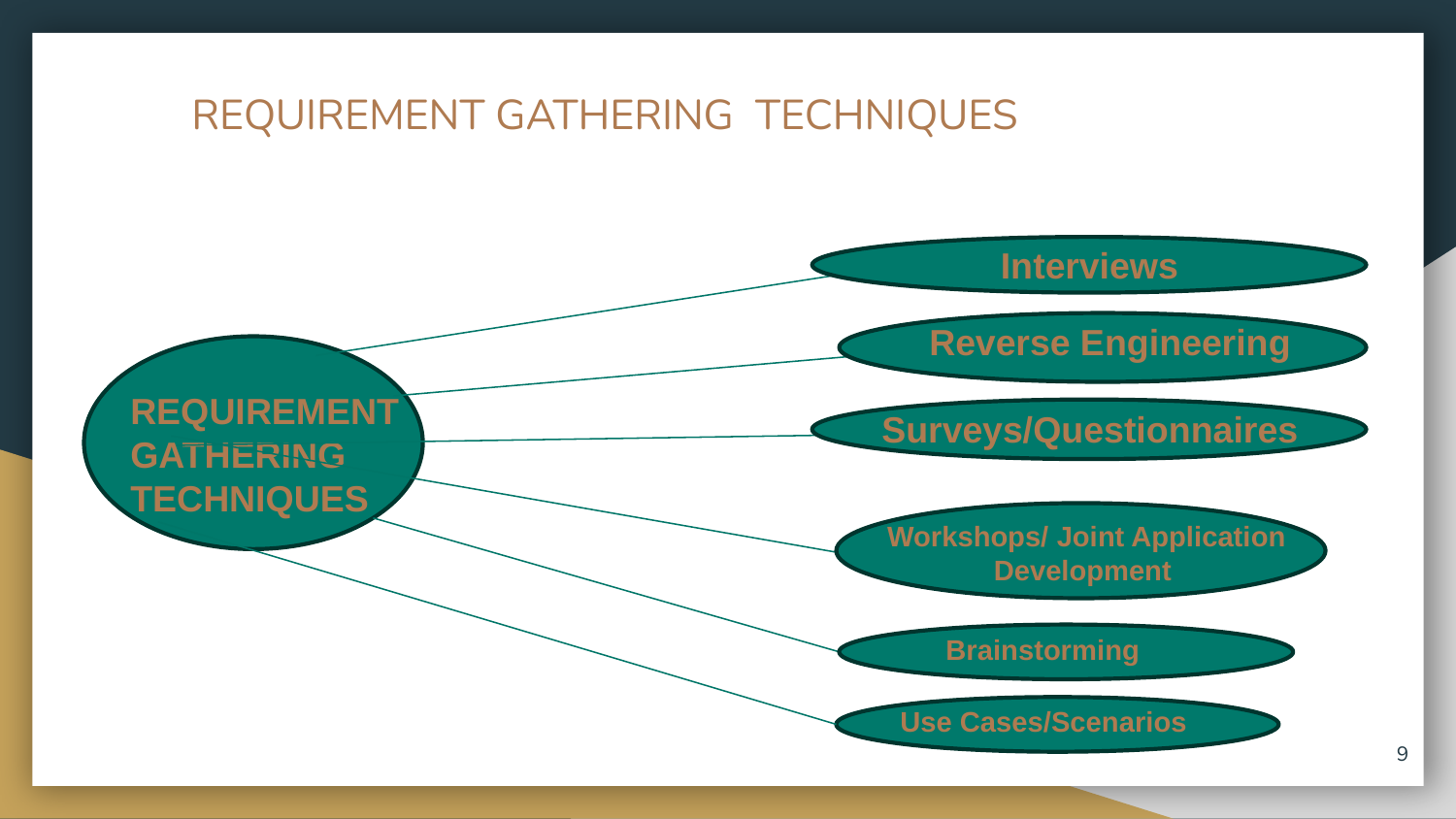

# REQUIREMENT GATHERING  TECHNIQUES
Interviews

Reverse Engineering

REQUIREMENT  GATHERING TECHNIQUES

Surveys/Questionnaires

Workshops/ Joint Application Development
Brainstorming

Use Cases/Scenarios
9
9